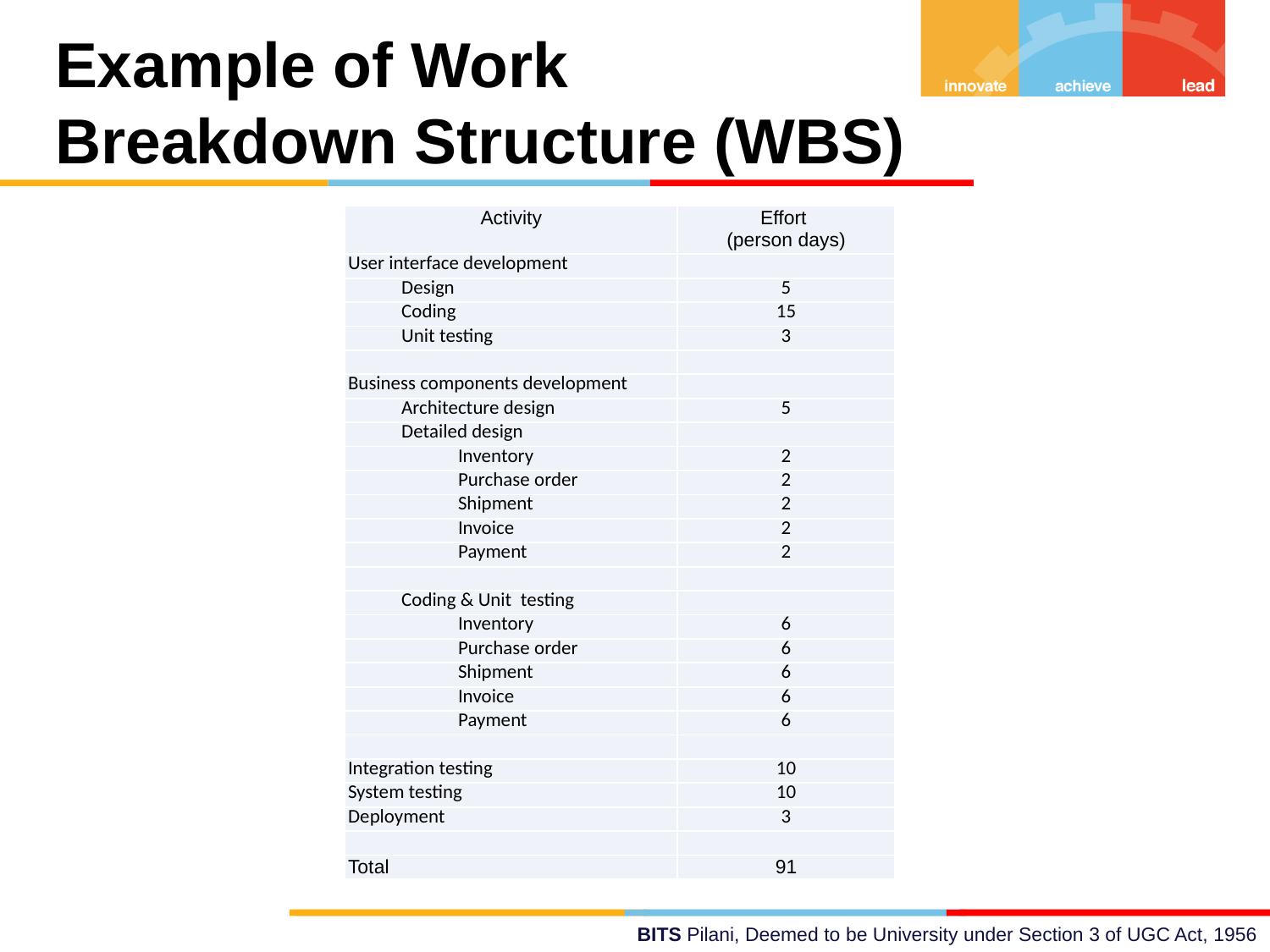

Example of Work Breakdown Structure (WBS)
| Activity | Effort (person days) |
| --- | --- |
| User interface development |  |
| Design | 5 |
| Coding | 15 |
| Unit testing | 3 |
|  |  |
| Business components development |  |
| Architecture design | 5 |
| Detailed design |  |
| Inventory | 2 |
| Purchase order | 2 |
| Shipment | 2 |
| Invoice | 2 |
| Payment | 2 |
|  |  |
| Coding & Unit testing |  |
| Inventory | 6 |
| Purchase order | 6 |
| Shipment | 6 |
| Invoice | 6 |
| Payment | 6 |
|  |  |
| Integration testing | 10 |
| System testing | 10 |
| Deployment | 3 |
|  |  |
| Total | 91 |